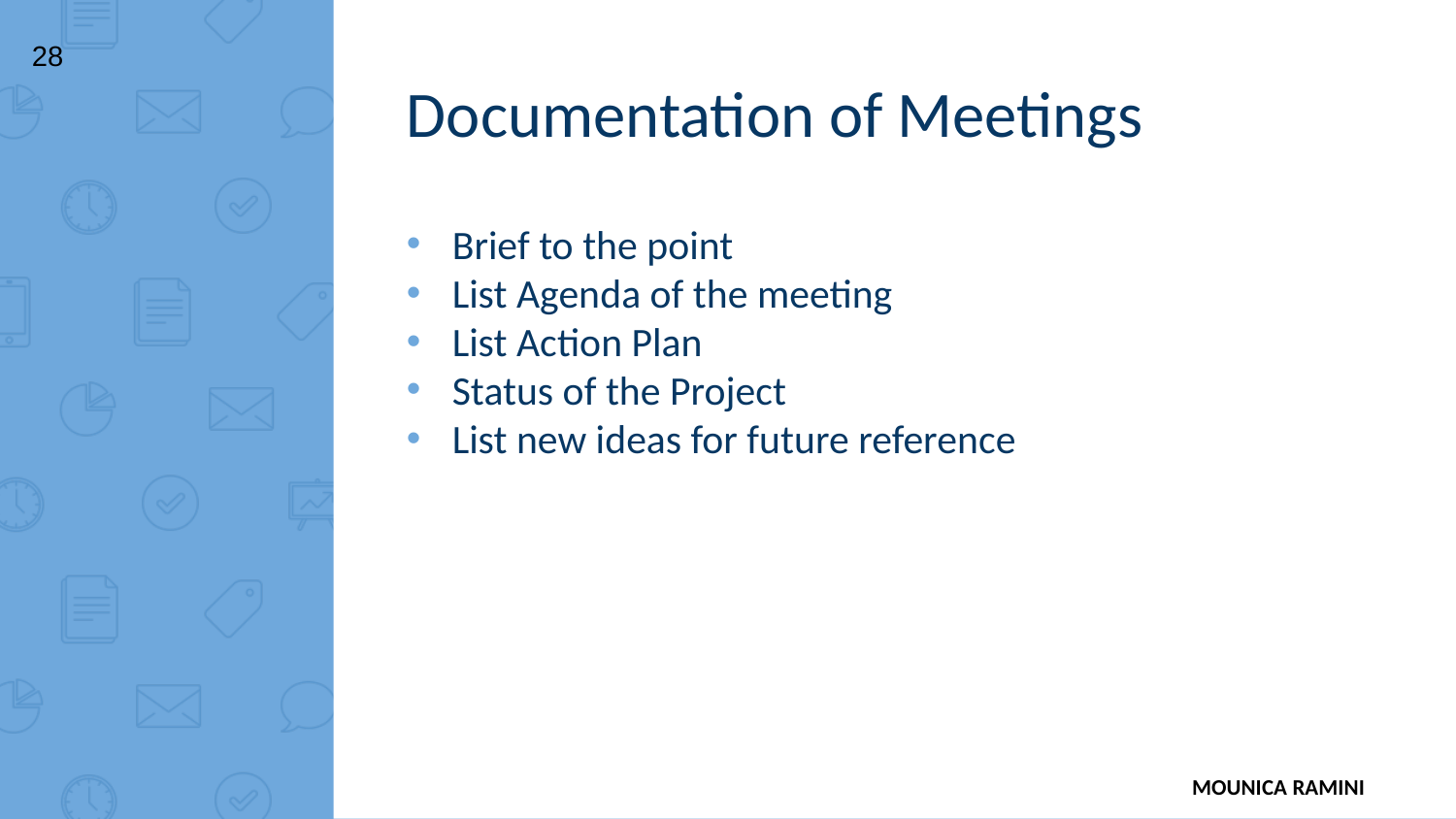

28
Documentation of Meetings
Brief to the point
List Agenda of the meeting
List Action Plan
Status of the Project
List new ideas for future reference

MOUNICA RAMINI